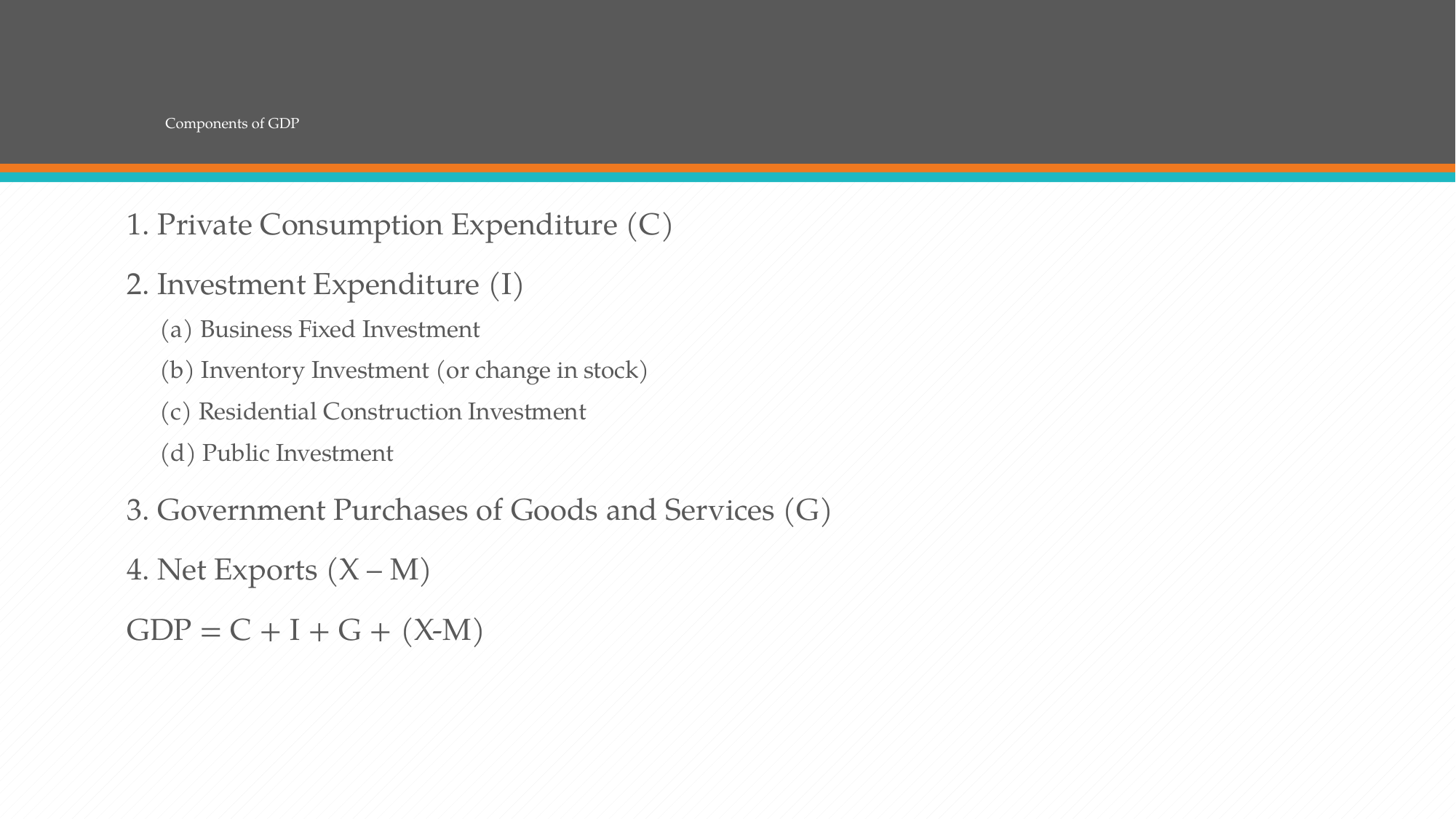

# Components of GDP
1. Private Consumption Expenditure (C)
2. Investment Expenditure (I)
(a) Business Fixed Investment
(b) Inventory Investment (or change in stock)
(c) Residential Construction Investment
(d) Public Investment
3. Government Purchases of Goods and Services (G)
4. Net Exports (X – M)
GDP = C + I + G + (X-M)